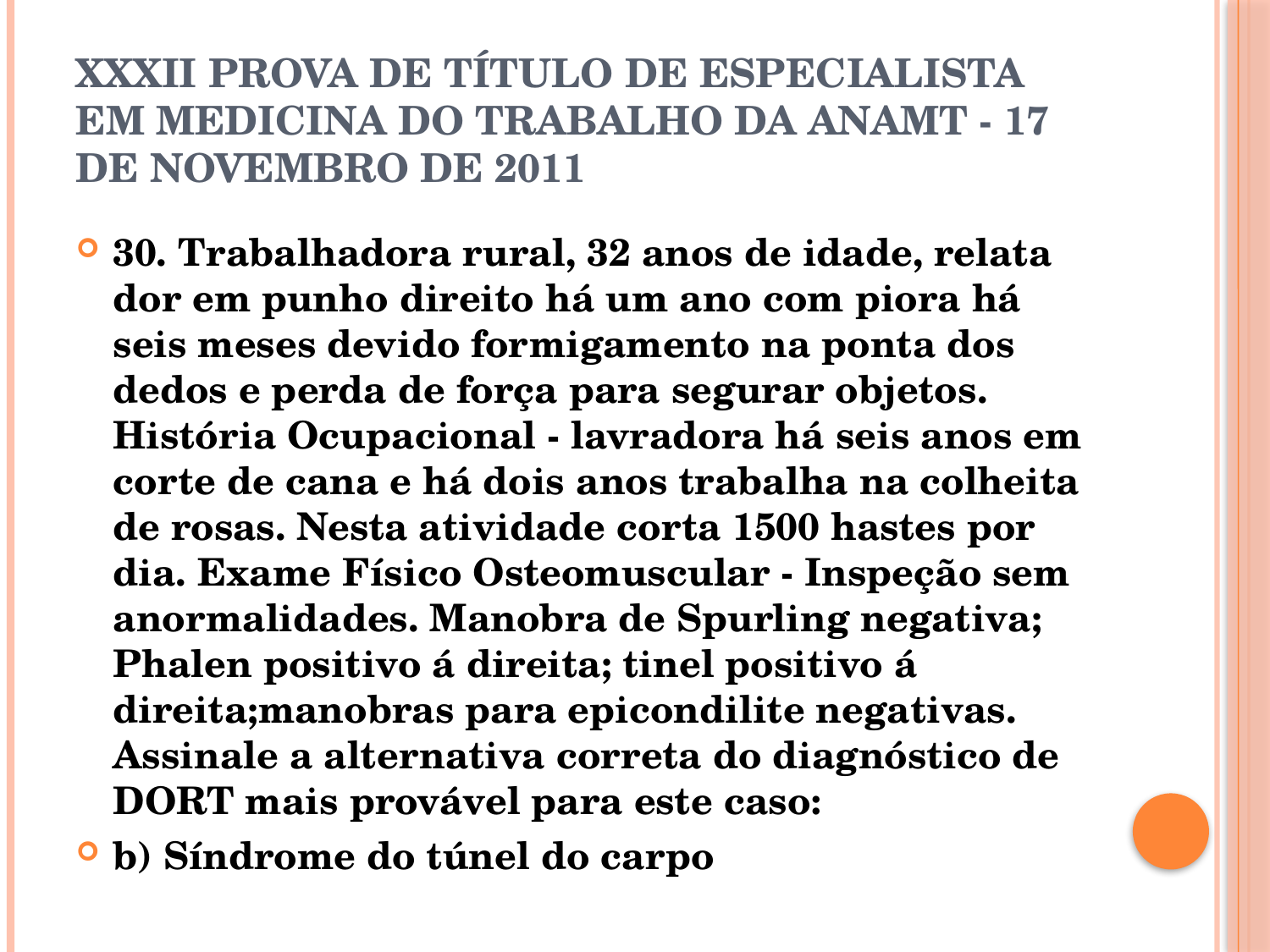

# XXXII Prova de Título de Especialista em Medicina do Trabalho da ANAMT - 17 de novembro de 2011
30. Trabalhadora rural, 32 anos de idade, relata dor em punho direito há um ano com piora há seis meses devido formigamento na ponta dos dedos e perda de força para segurar objetos. História Ocupacional - lavradora há seis anos em corte de cana e há dois anos trabalha na colheita de rosas. Nesta atividade corta 1500 hastes por dia. Exame Físico Osteomuscular - Inspeção sem anormalidades. Manobra de Spurling negativa; Phalen positivo á direita; tinel positivo á direita;manobras para epicondilite negativas. Assinale a alternativa correta do diagnóstico de DORT mais provável para este caso:
b) Síndrome do túnel do carpo